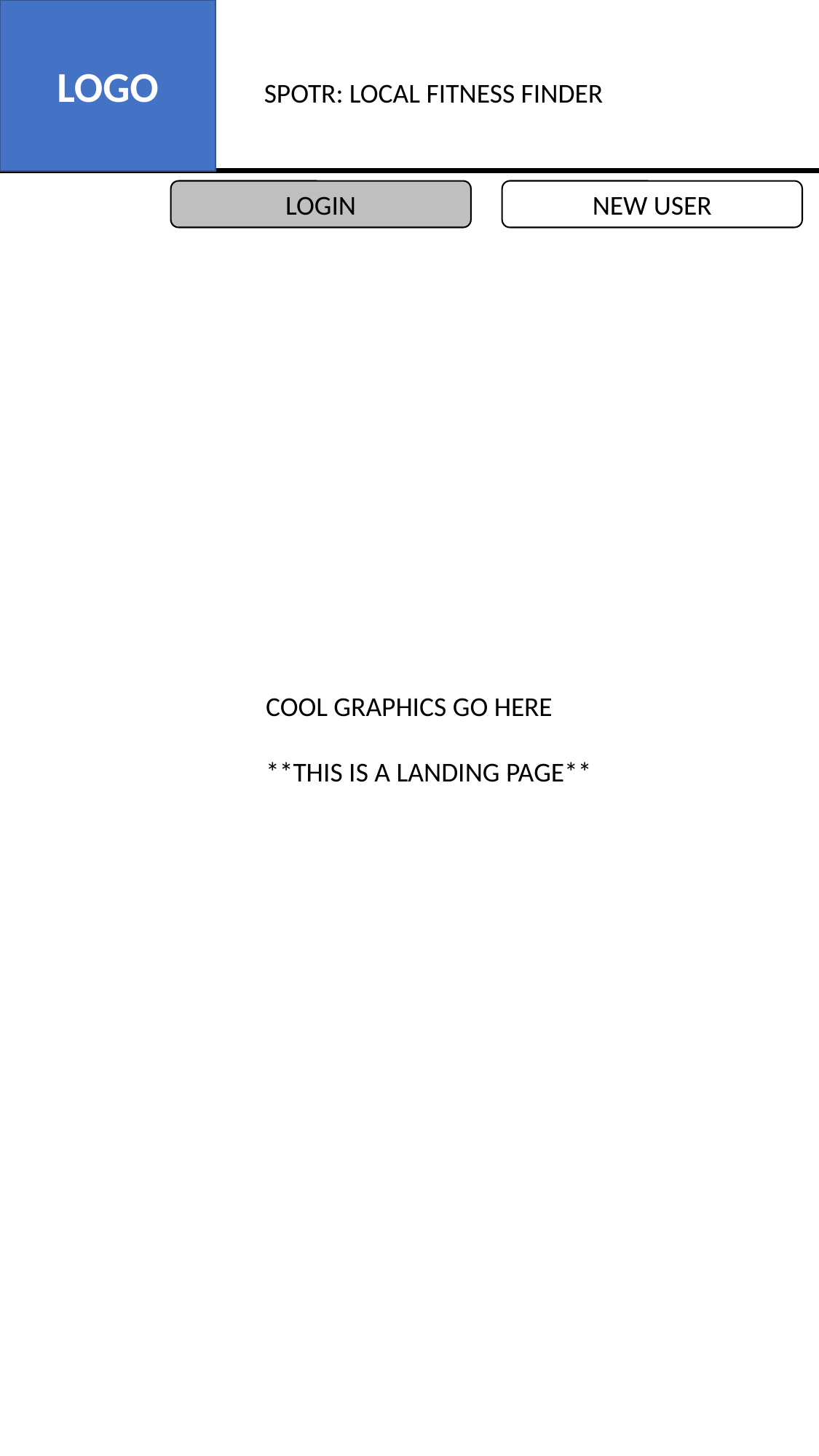

LOGO
SPOTR: LOCAL FITNESS FINDER
LOGIN
NEW USER
COOL GRAPHICS GO HERE

**THIS IS A LANDING PAGE**